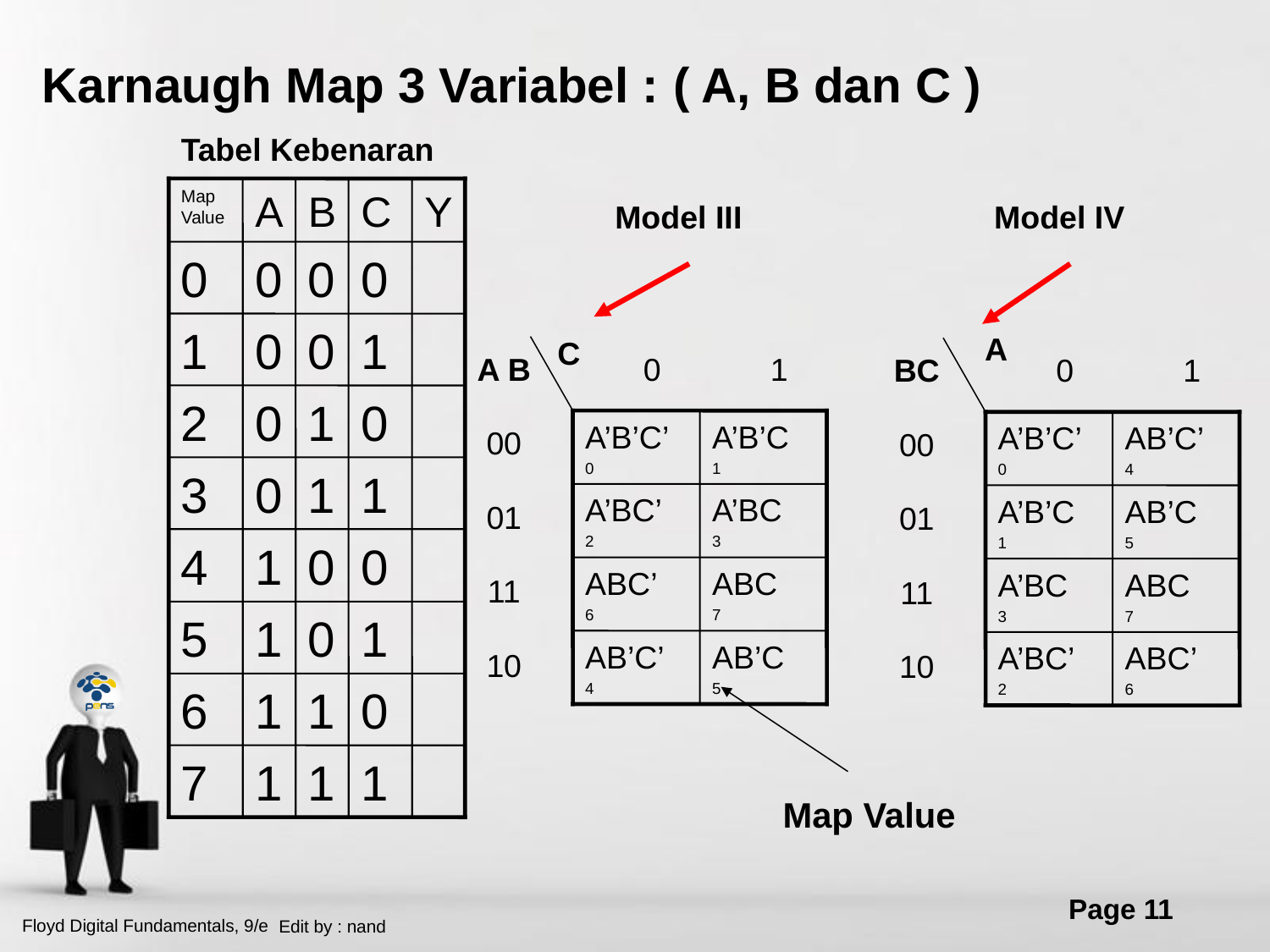

Karnaugh Map 3 Variabel : ( A, B dan C )
Tabel Kebenaran
Model III
Model IV
Map Value

A

B

C

Y

0

0
0
0

1

0
0
1

2

0
1
0

3

0
1
1

4

1
0
0

5

1
0
1

6

1
1
0

7

1
1
1

A

BC
0
1
A’B’C’
0

AB’C’
4

A’B’C
1

AB’C
5
A’BC
3

ABC
7
A’BC’
2

ABC’
6

00
01
11
10

C

A B
0
1
A’B’C’
0

A’B’C
1

A’BC’
2

A’BC
3
ABC’
6

ABC
7
AB’C’
4

AB’C
5

00
01
11
10

Map Value